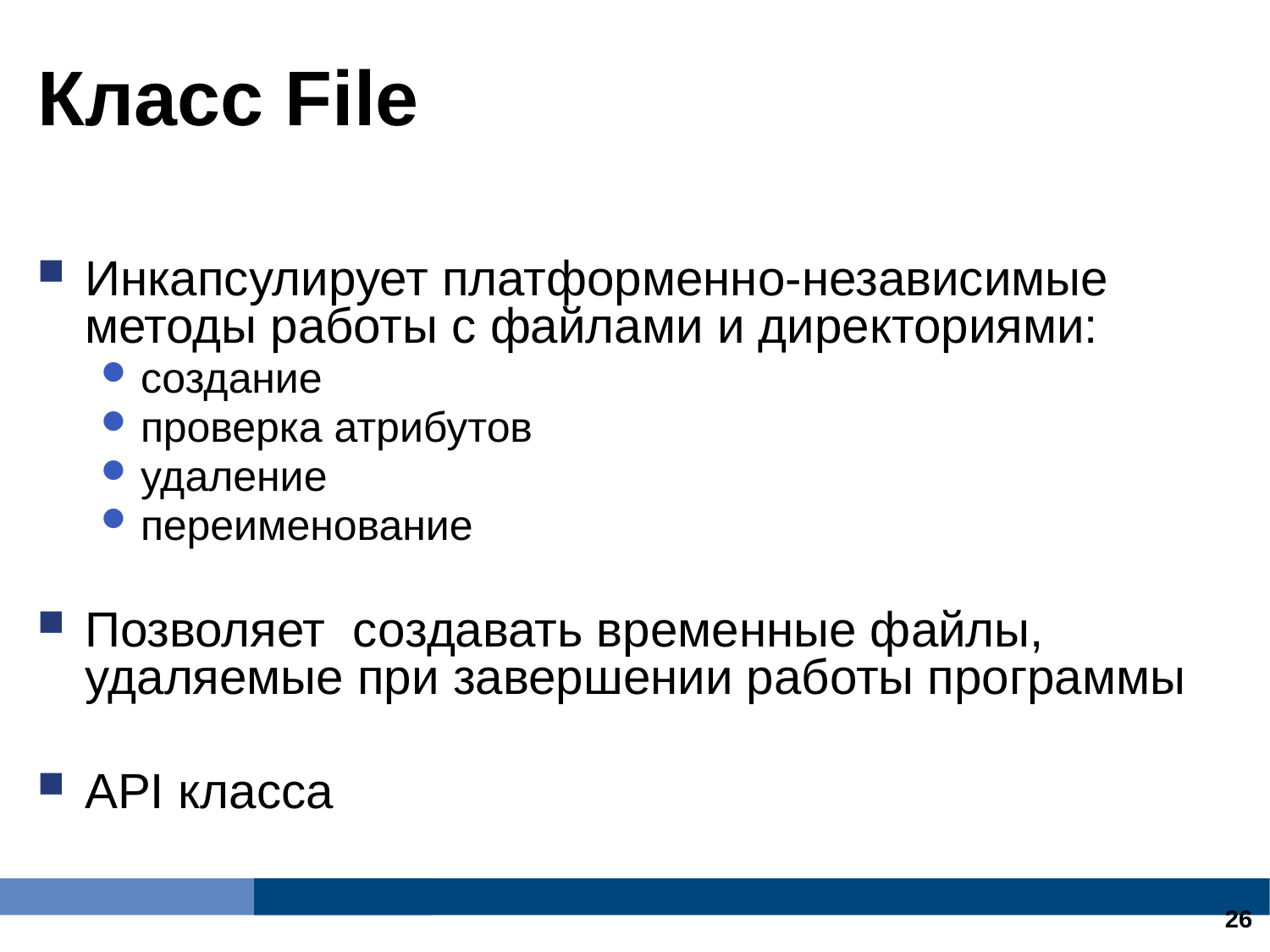

Класс File
Инкапсулирует платформенно-независимые методы работы с файлами и директориями:
создание
проверка атрибутов
удаление
переименование

Позволяет  создавать временные файлы, удаляемые при завершении работы программы

API класса
26